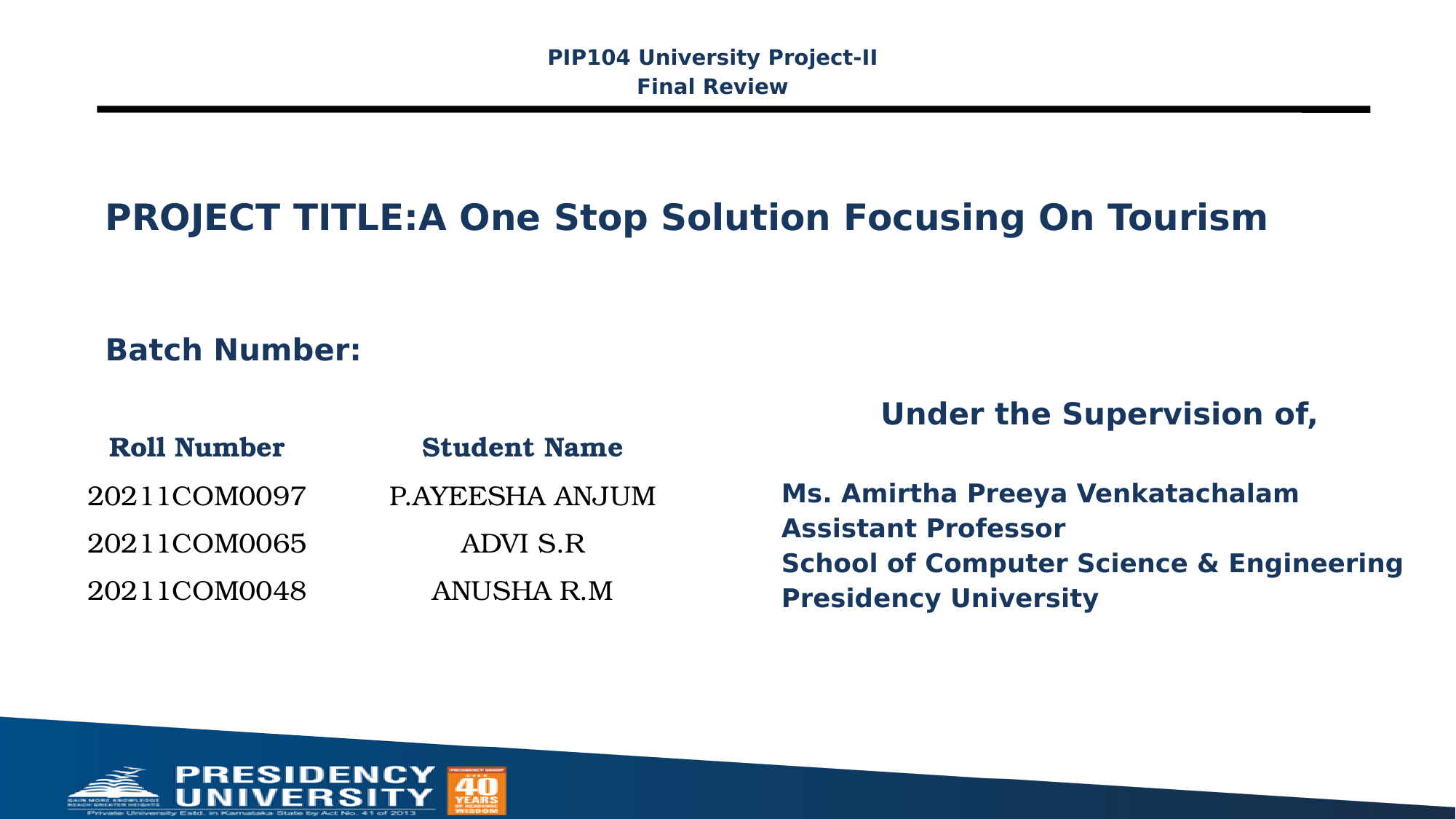

PIP104 University Project-II
Final Review
# PROJECT TITLE:A One Stop Solution Focusing On Tourism
Batch Number:

Under the Supervision of,

Ms. Amirtha Preeya Venkatachalam
Assistant Professor
School of Computer Science & Engineering
Presidency University

| Roll Number | Student Name |
| --- | --- |
| 20211COM0097 | P.AYEESHA ANJUM |
| 20211COM0065 | ADVI S.R |
| 20211COM0048 | ANUSHA R.M |
|  |  |
|  |  |